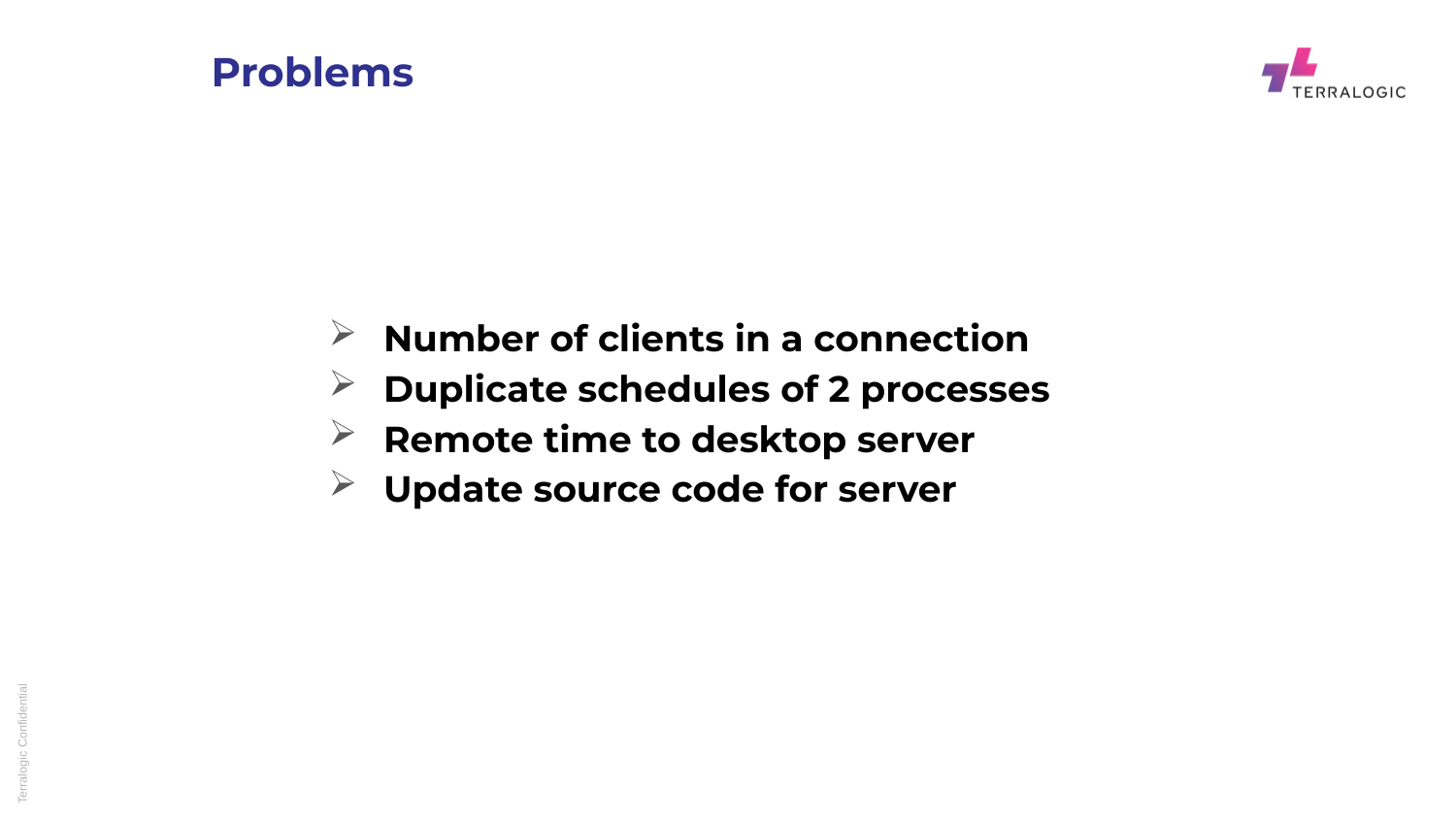

# Problems
Number of clients in a connection
Duplicate schedules of 2 processes
Remote time to desktop server
Update source code for server